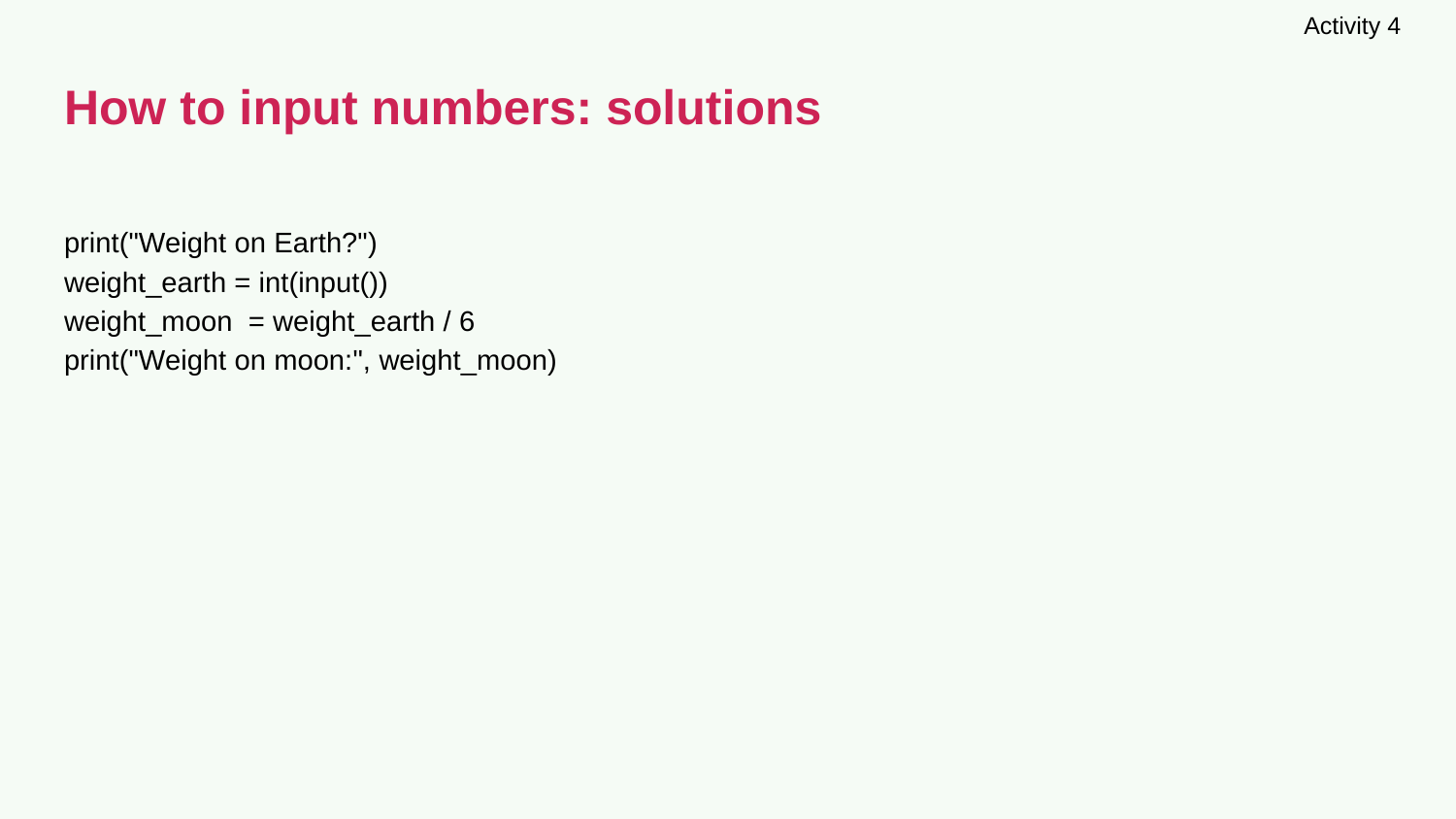

Activity 4
How to input numbers: solutions
print("Weight on Earth?")
weight_earth = int(input())
weight_moon  = weight_earth / 6
print("Weight on moon:", weight_moon)